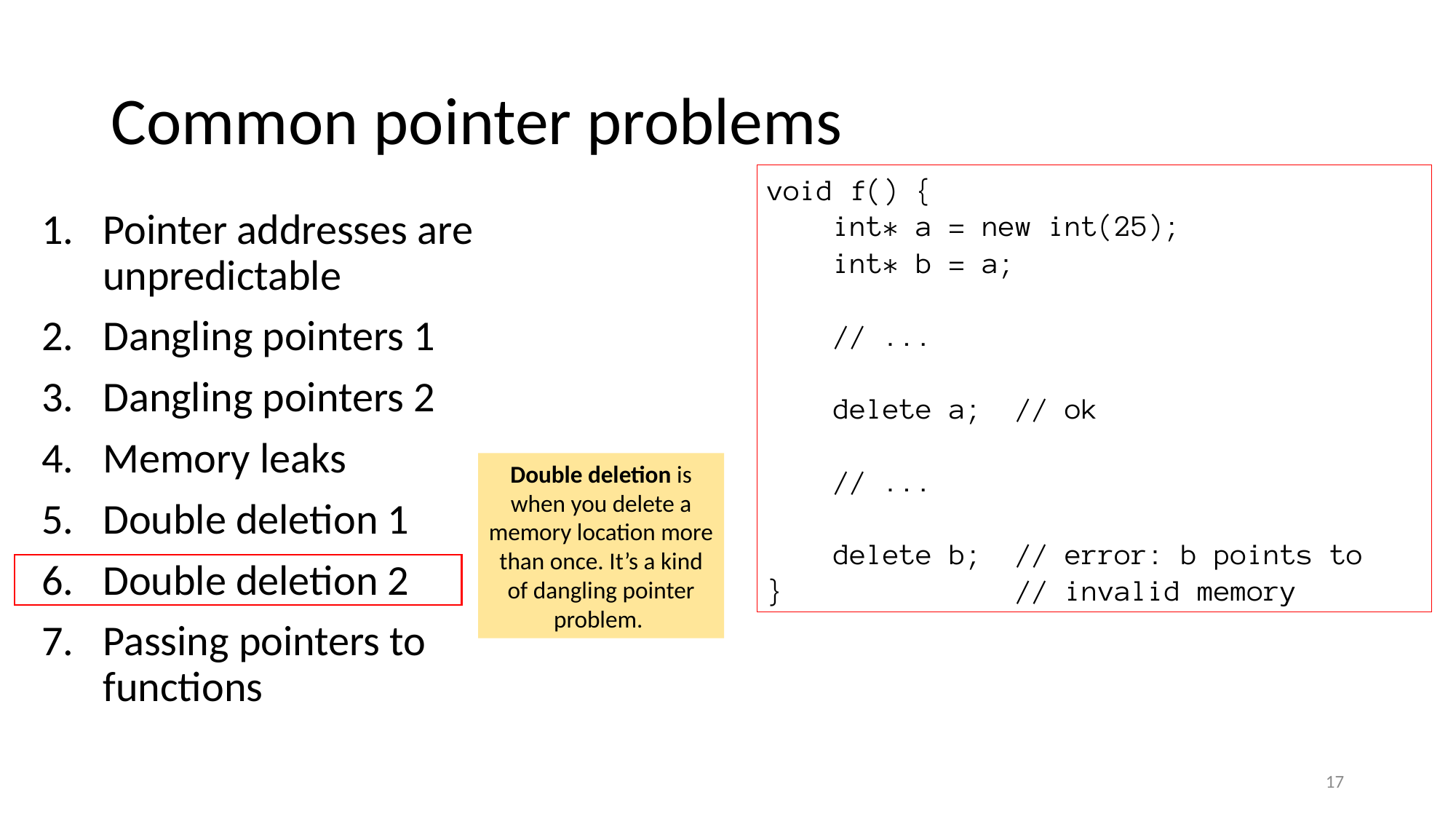

# Common pointer problems
void f() {
    int* a = new int(25);
    int* b = a;

    // ...

    delete a;  // ok

    // ...

    delete b;  // error: b points to
}              // invalid memory
Pointer addresses are
unpredictable
Dangling pointers 1
Dangling pointers 2
Memory leaks
Double deletion 1
Double deletion 2
Passing pointers to
functions
Double deletion is when you delete a memory location more than once. It’s a kind of dangling pointer problem.

17